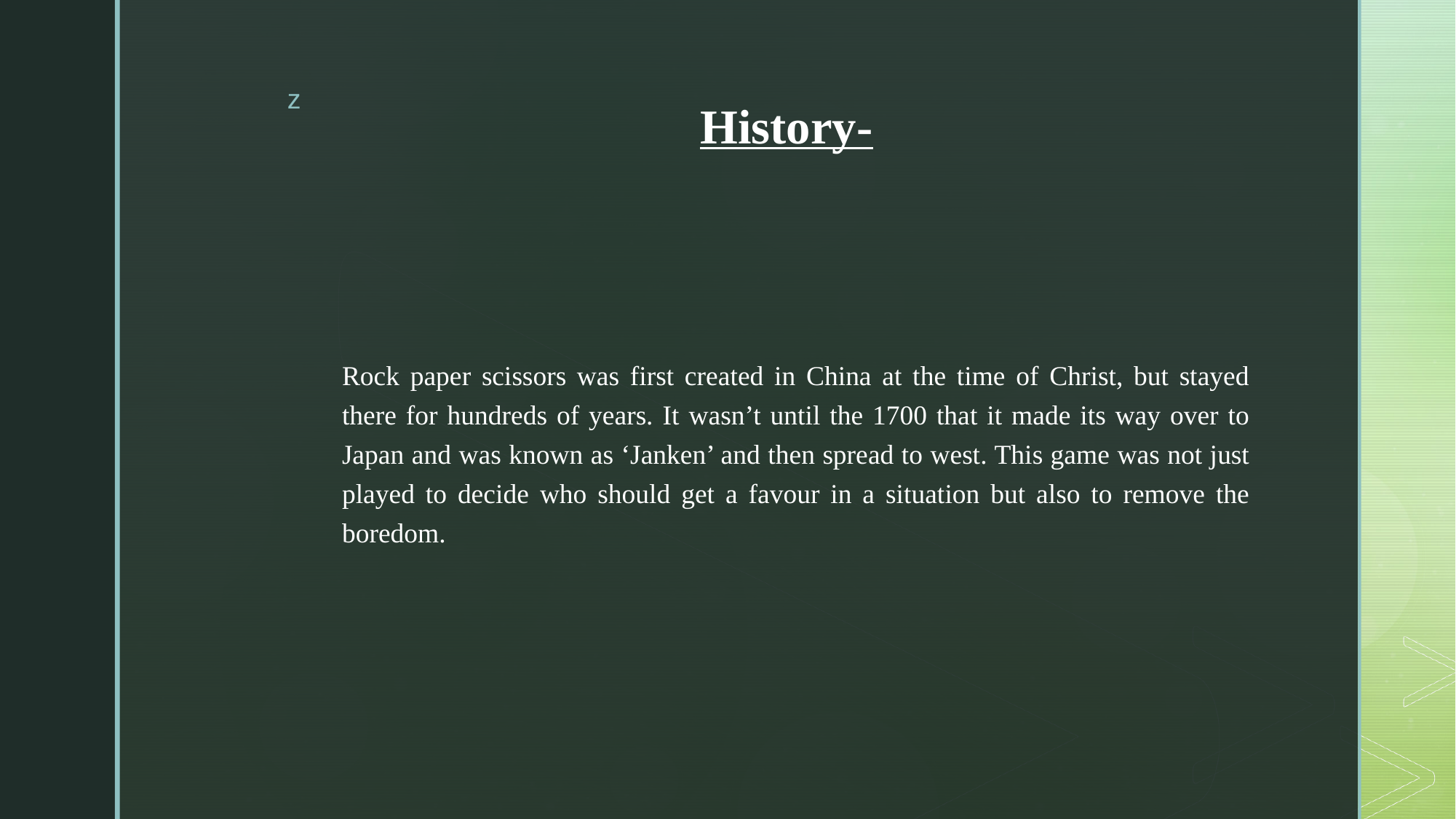

# History-
Rock paper scissors was first created in China at the time of Christ, but stayed there for hundreds of years. It wasn’t until the 1700 that it made its way over to Japan and was known as ‘Janken’ and then spread to west. This game was not just played to decide who should get a favour in a situation but also to remove the boredom.